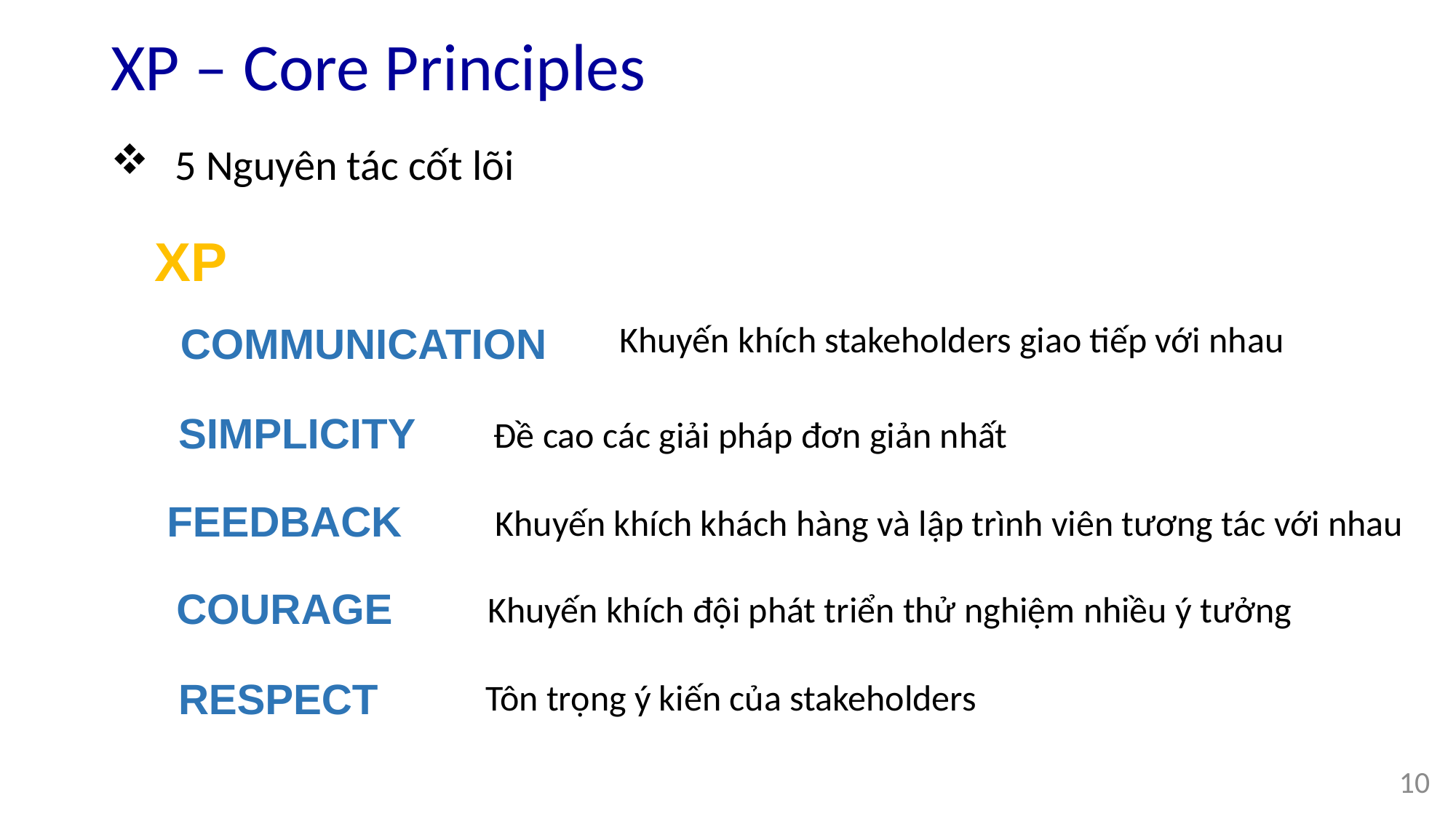

# XP – Core Principles
5 Nguyên tác cốt lõi

XP
COMMUNICATION
SIMPLICITY
FEEDBACK
COURAGE
RESPECT
Khuyến khích stakeholders giao tiếp với nhau
Đề cao các giải pháp đơn giản nhất
Khuyến khích khách hàng và lập trình viên tương tác với nhau
Khuyến khích đội phát triển thử nghiệm nhiều ý tưởng
Tôn trọng ý kiến của stakeholders
10